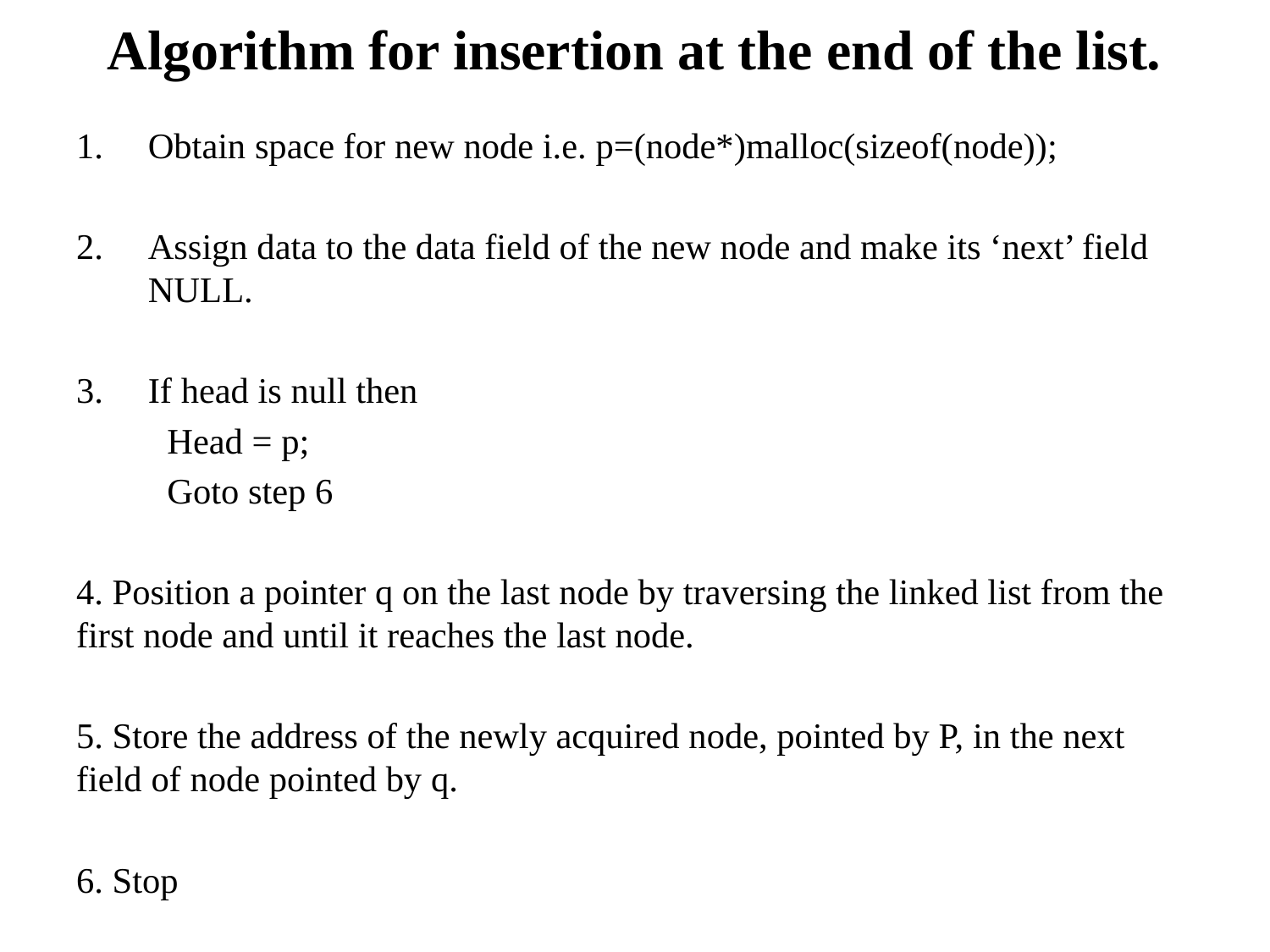

# Algorithm for insertion at the end of the list.
Obtain space for new node i.e. p=(node*)malloc(sizeof(node));

Assign data to the data field of the new node and make its ‘next’ field NULL.

If head is null then
          Head = p;
          Goto step 6

4. Position a pointer q on the last node by traversing the linked list from the first node and until it reaches the last node.

5. Store the address of the newly acquired node, pointed by P, in the next field of node pointed by q.

6. Stop